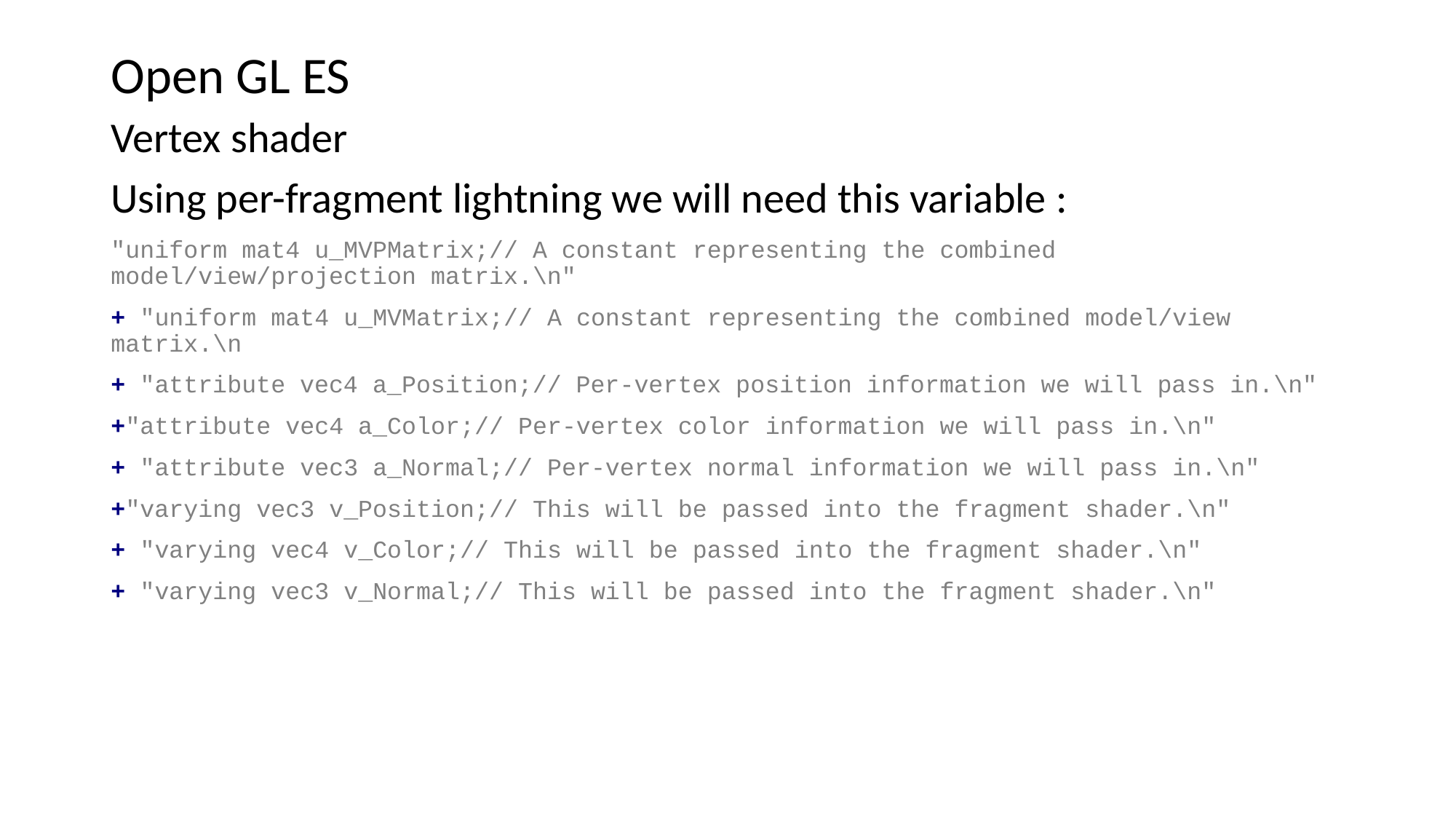

# Open GL ES
Vertex shader
Using per-fragment lightning we will need this variable :
"uniform mat4 u_MVPMatrix;// A constant representing the combined model/view/projection matrix.\n"
+ "uniform mat4 u_MVMatrix;// A constant representing the combined model/view matrix.\n
+ "attribute vec4 a_Position;// Per-vertex position information we will pass in.\n"
+"attribute vec4 a_Color;// Per-vertex color information we will pass in.\n"
+ "attribute vec3 a_Normal;// Per-vertex normal information we will pass in.\n"
+"varying vec3 v_Position;// This will be passed into the fragment shader.\n"
+ "varying vec4 v_Color;// This will be passed into the fragment shader.\n"
+ "varying vec3 v_Normal;// This will be passed into the fragment shader.\n"